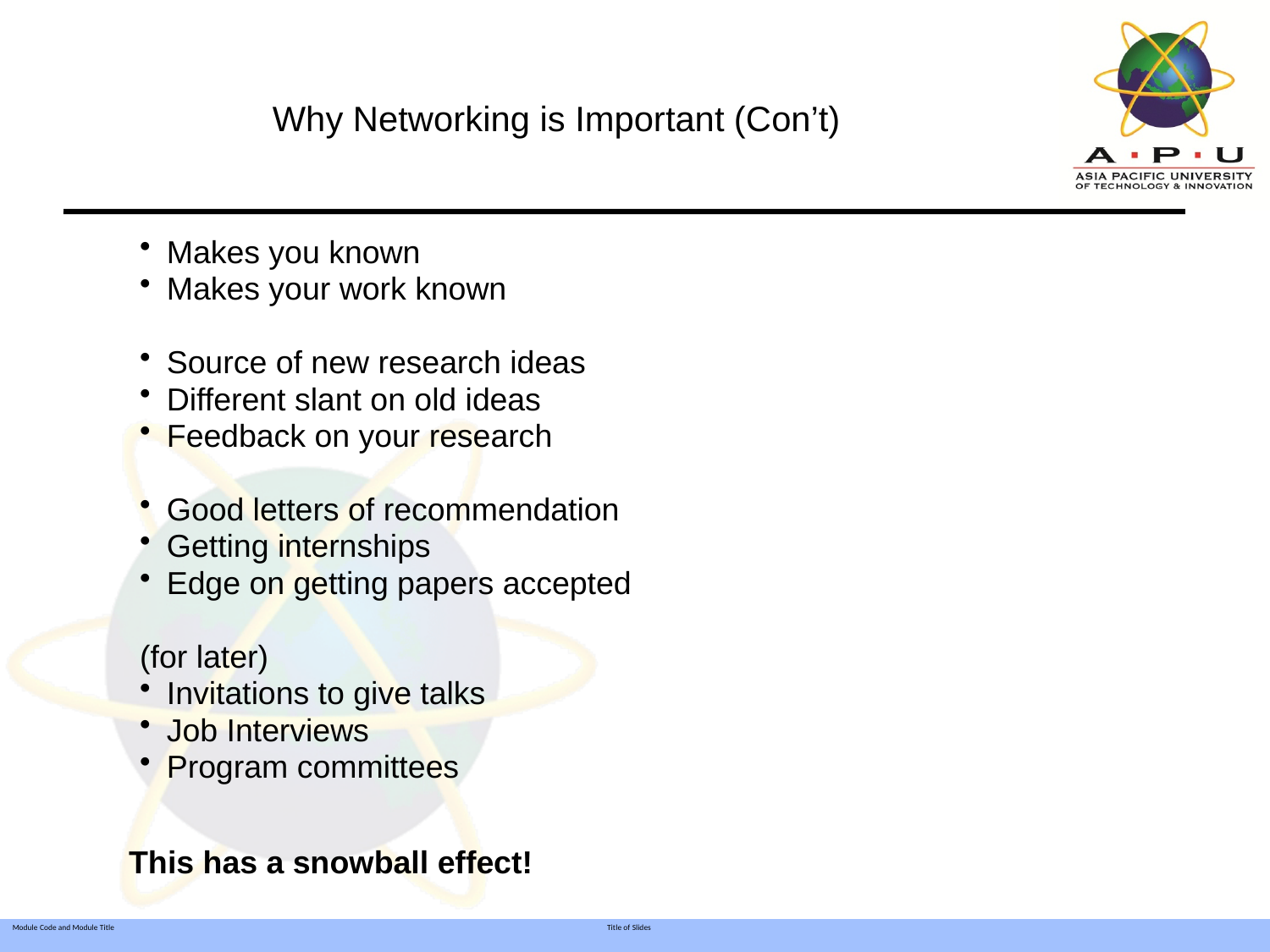

# Why Networking is Important (Con’t)

Makes you known
Makes your work known

Source of new research ideas
Different slant on old ideas
Feedback on your research

Good letters of recommendation
Getting internships
Edge on getting papers accepted

(for later)
Invitations to give talks
Job Interviews
Program committees

This has a snowball effect!